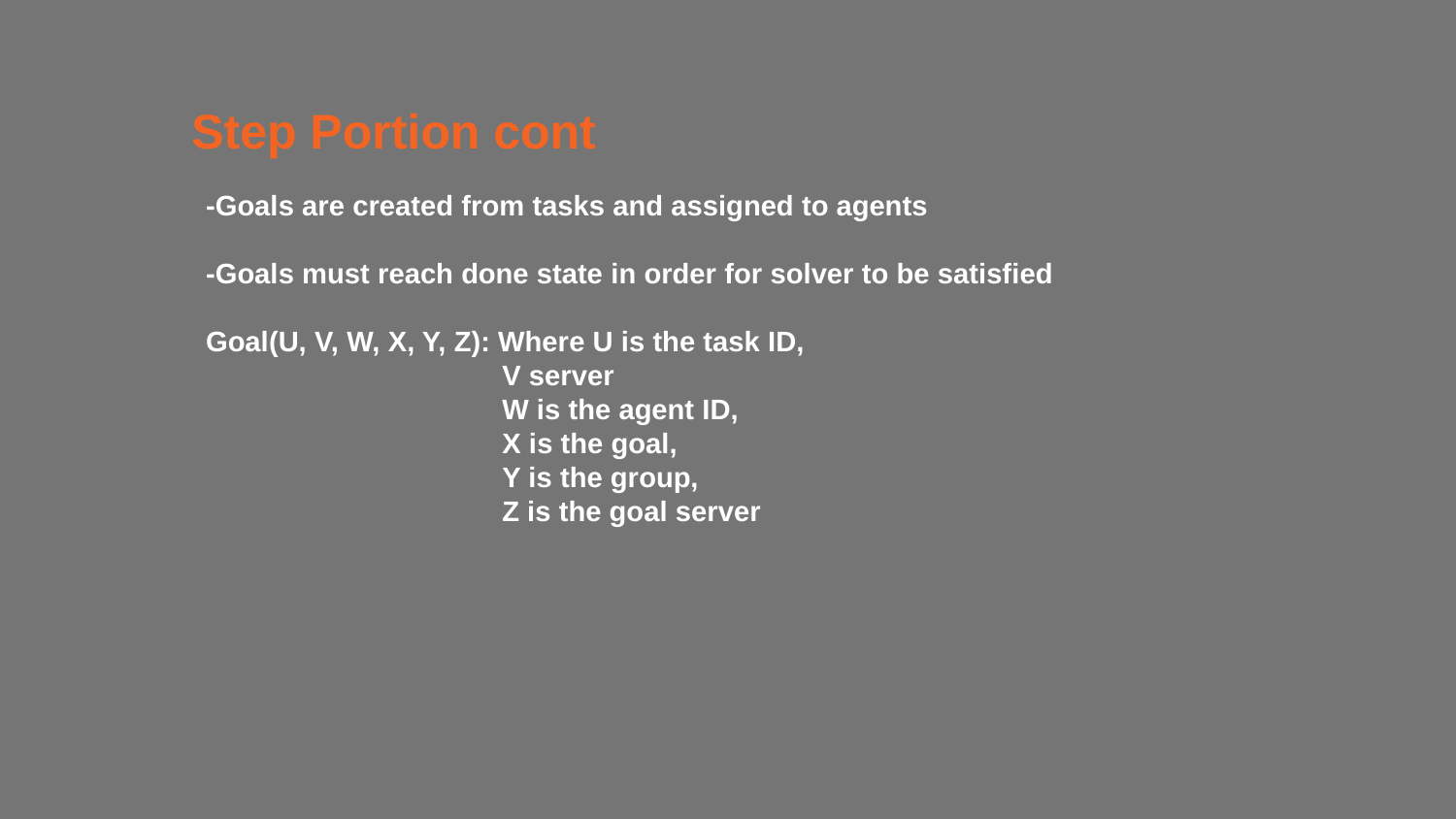

Step Portion cont
-Goals are created from tasks and assigned to agents

-Goals must reach done state in order for solver to be satisfied

Goal(U, V, W, X, Y, Z): Where U is the task ID,
                                     V server
                                     W is the agent ID,
                                     X is the goal,
                                     Y is the group,
                                     Z is the goal server